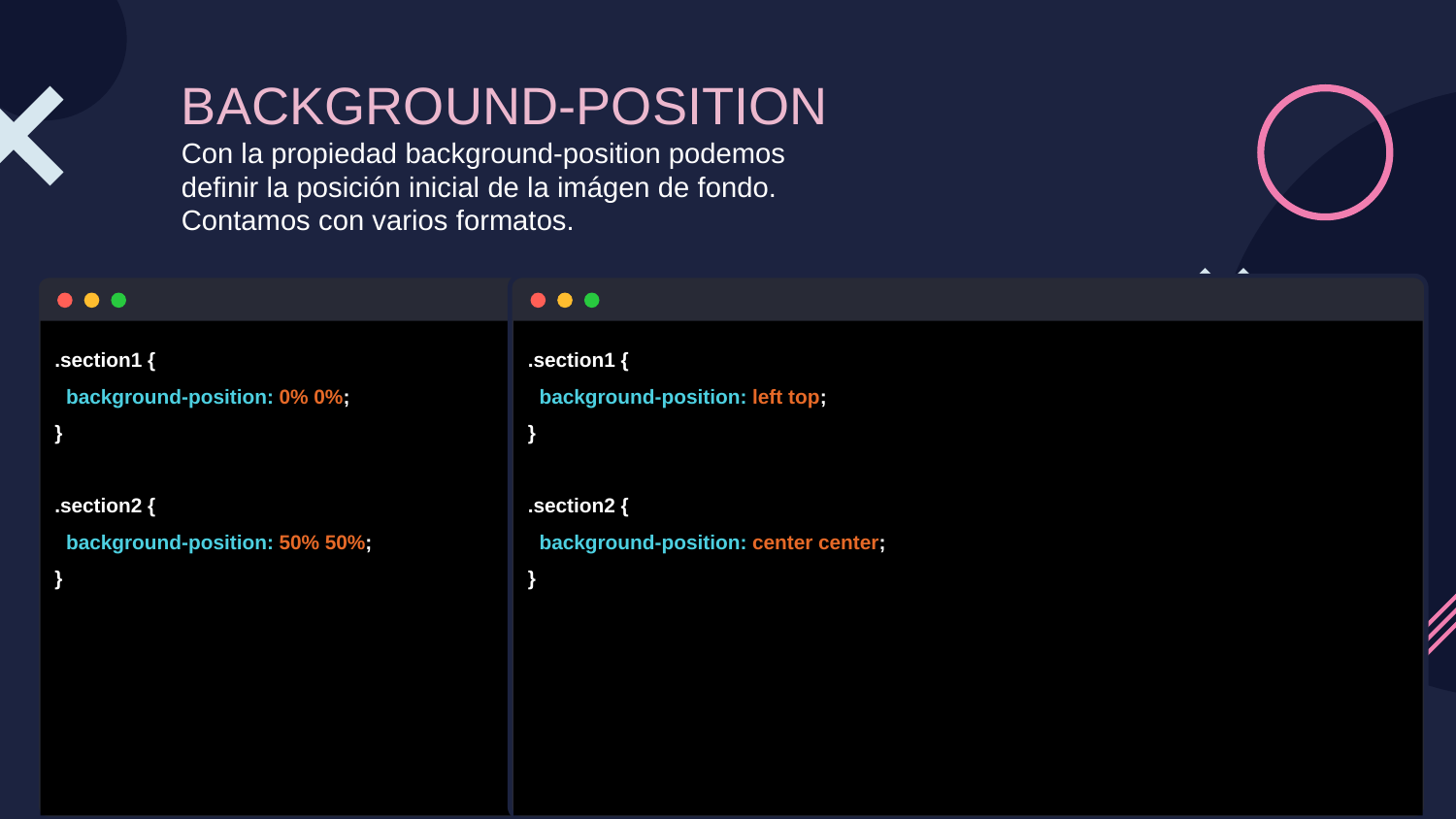

# BACKGROUND-POSITION Con la propiedad background-position podemos definir la posición inicial de la imágen de fondo. Contamos con varios formatos.

.section1 {
  background-position: 0% 0%;
}

.section2 {
  background-position: 50% 50%;
}

.section1 {
  background-position: left top;
}

.section2 {
  background-position: center center;
}